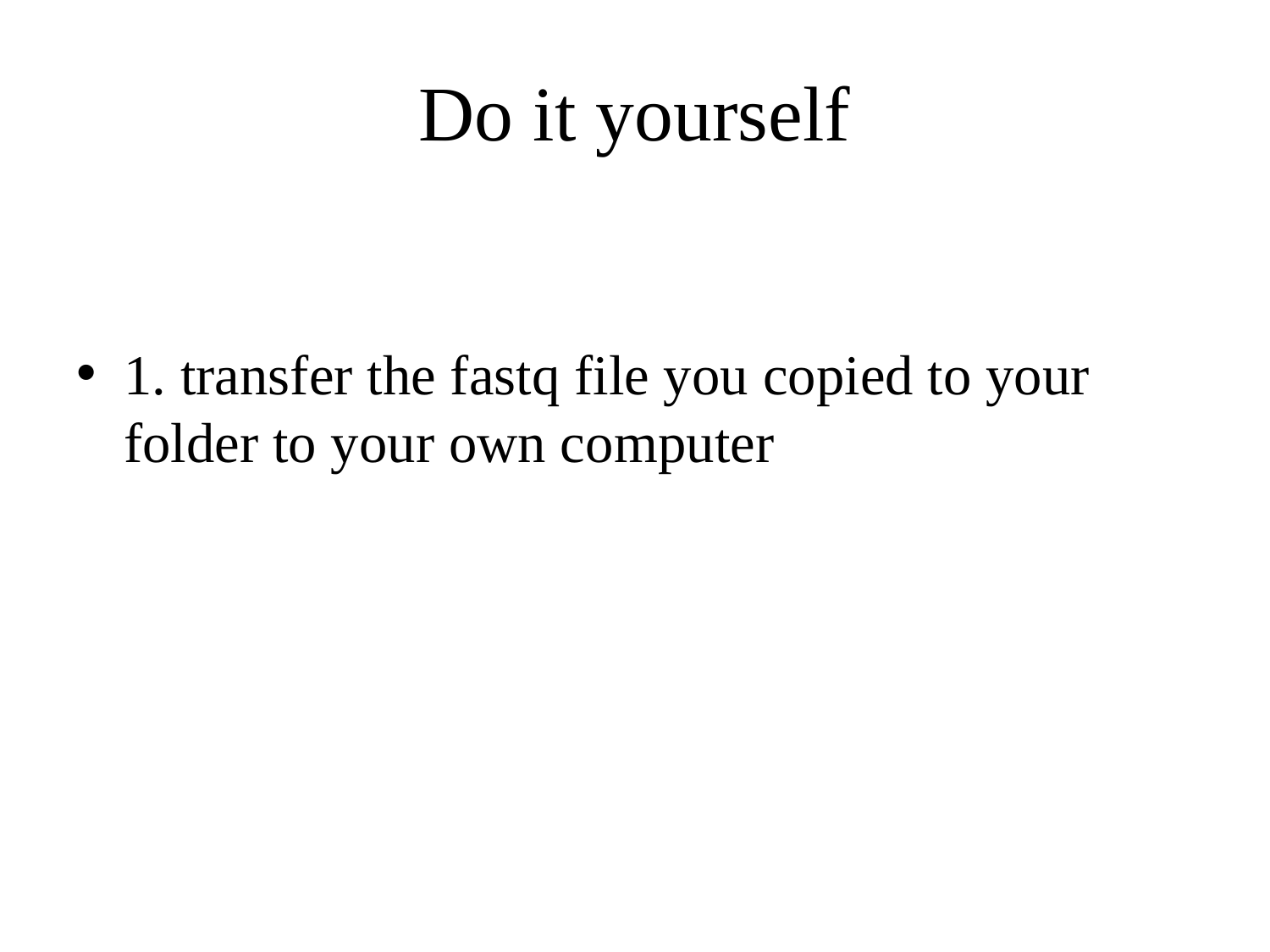

# Do it yourself
1. transfer the fastq file you copied to your folder to your own computer